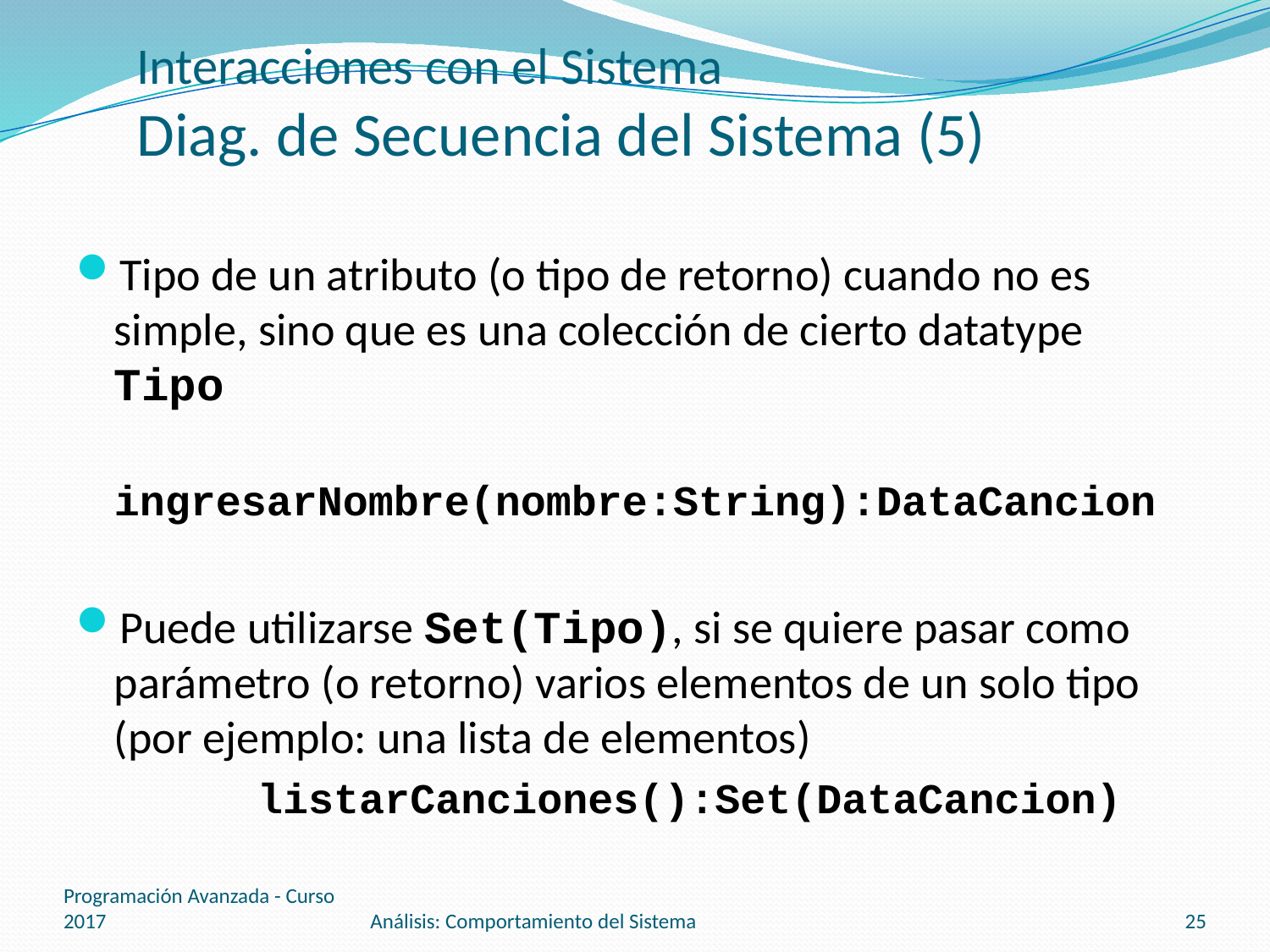

# Interacciones con el Sistema Diag. de Secuencia del Sistema (5)
Tipo de un atributo (o tipo de retorno) cuando no es simple, sino que es una colección de cierto datatype Tipo
   ingresarNombre(nombre:String):DataCancion

Puede utilizarse Set(Tipo), si se quiere pasar como parámetro (o retorno) varios elementos de un solo tipo (por ejemplo: una lista de elementos)
	listarCanciones():Set(DataCancion)

Programación Avanzada - Curso 2017
Análisis: Comportamiento del Sistema
25